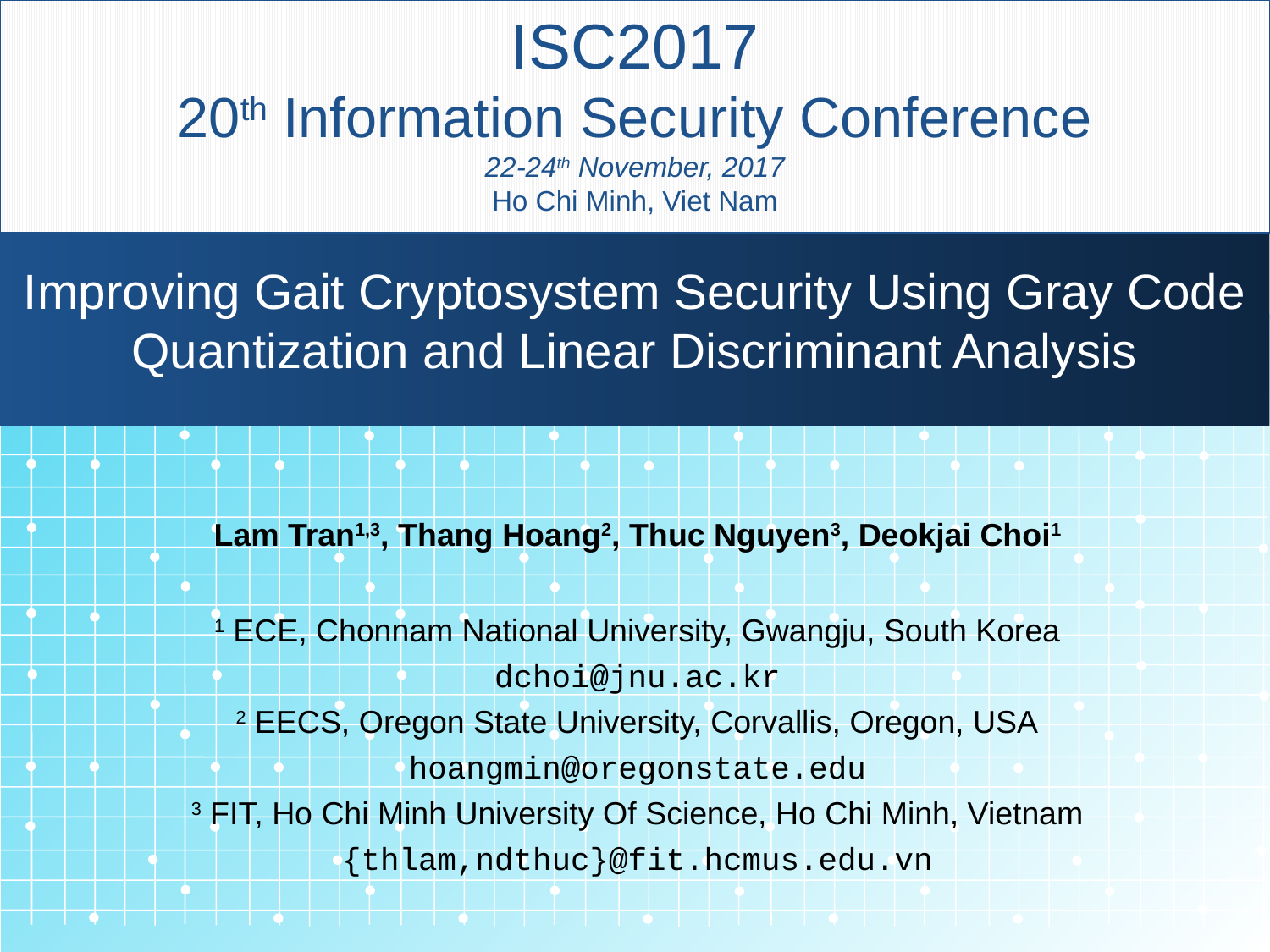

ISC2017
20th Information Security Conference
22-24th November, 2017
Ho Chi Minh, Viet Nam
Improving Gait Cryptosystem Security Using Gray Code Quantization and Linear Discriminant Analysis
Lam Tran1,3, Thang Hoang2, Thuc Nguyen3, Deokjai Choi1

1 ECE, Chonnam National University, Gwangju, South Korea
dchoi@jnu.ac.kr
2 EECS, Oregon State University, Corvallis, Oregon, USA
hoangmin@oregonstate.edu
3 FIT, Ho Chi Minh University Of Science, Ho Chi Minh, Vietnam
{thlam,ndthuc}@fit.hcmus.edu.vn